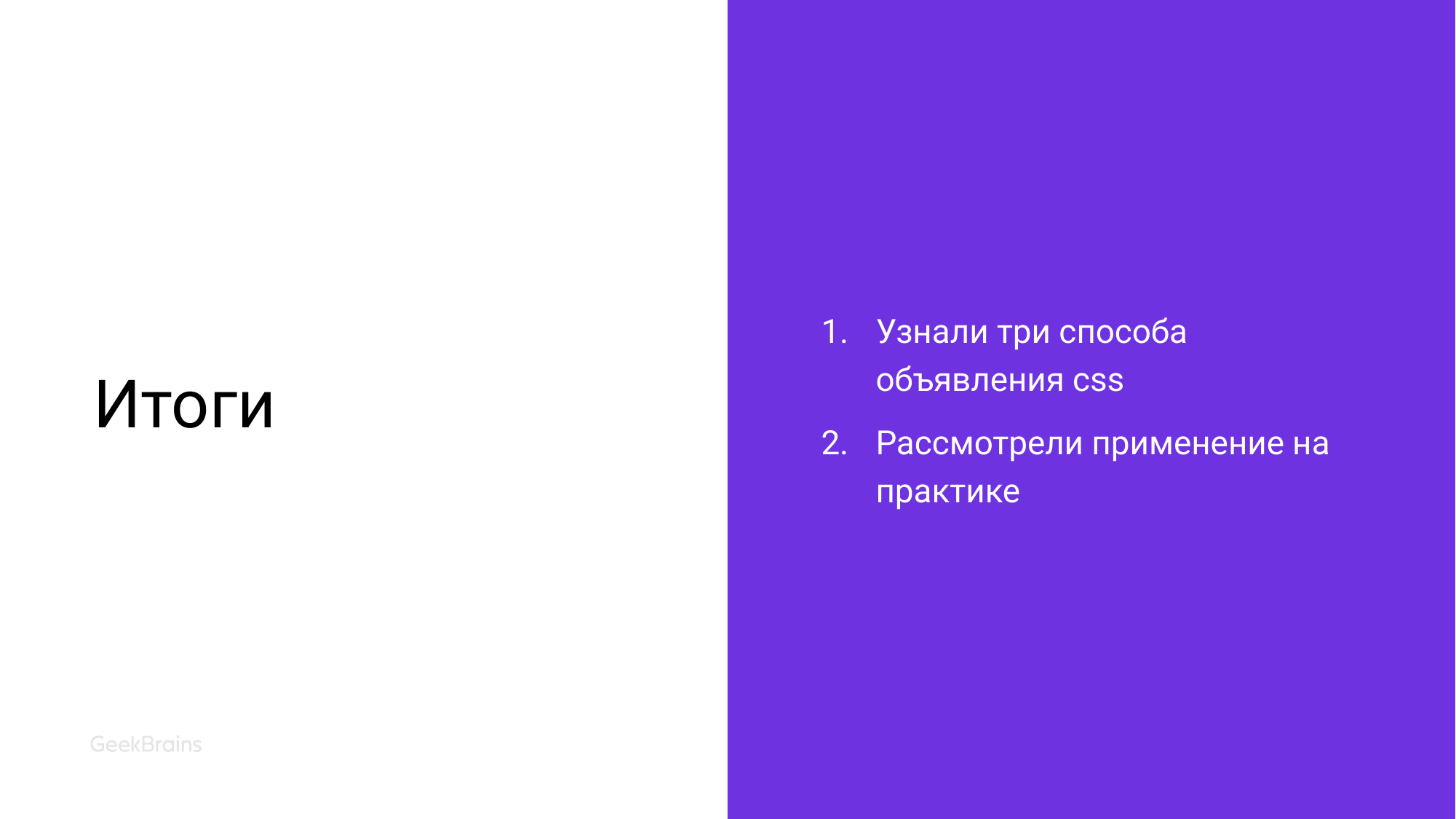

# Итоги
Узнали три способа объявления css
Рассмотрели применение на практике